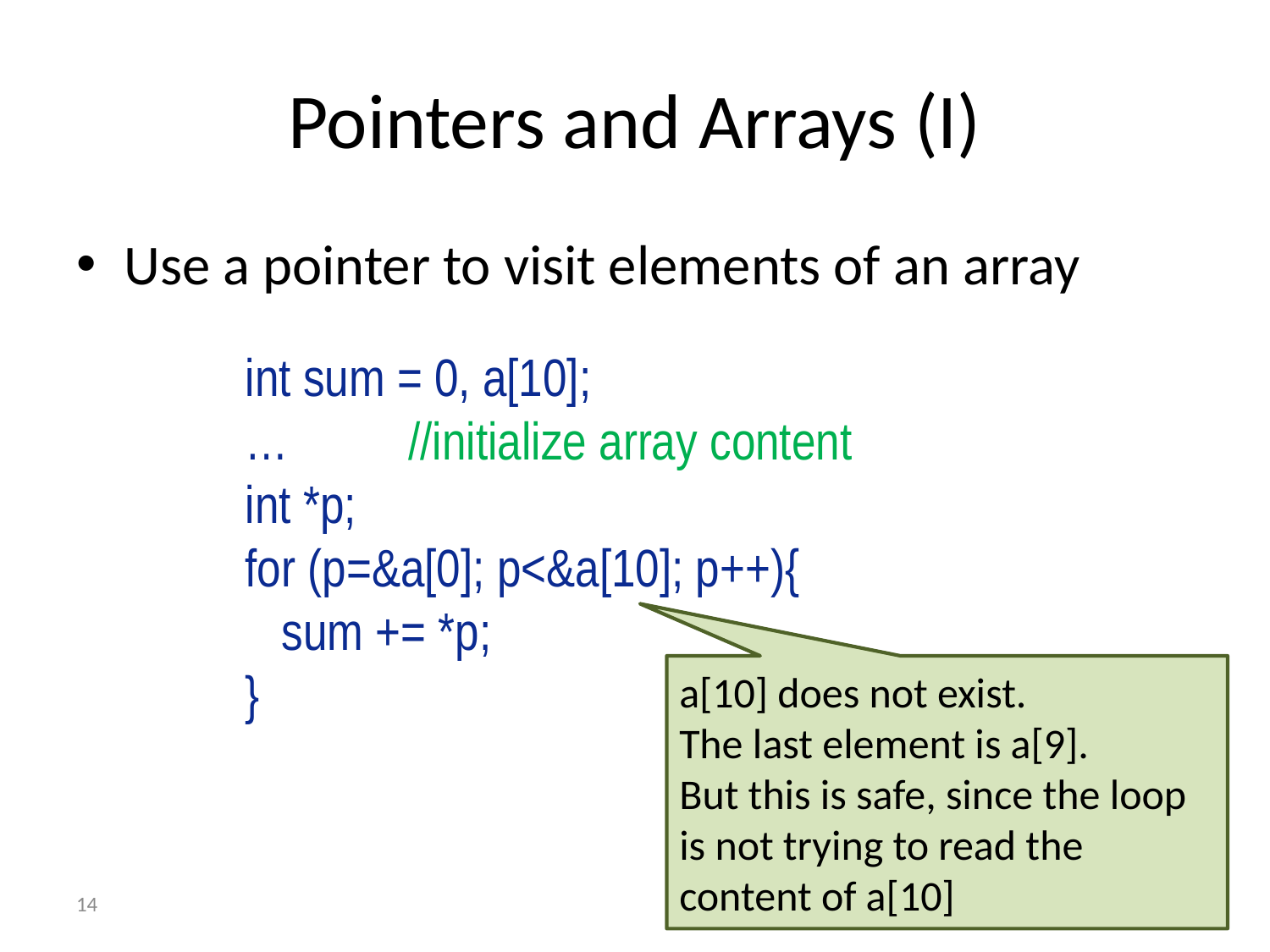

# Pointers and Arrays (I)
Use a pointer to visit elements of an array
int sum = 0, a[10];
…	   //initialize array content
int *p;
for (p=&a[0]; p<&a[10]; p++){
   sum += *p;
}
a[10] does not exist.
The last element is a[9].
But this is safe, since the loop is not trying to read the content of a[10]
14